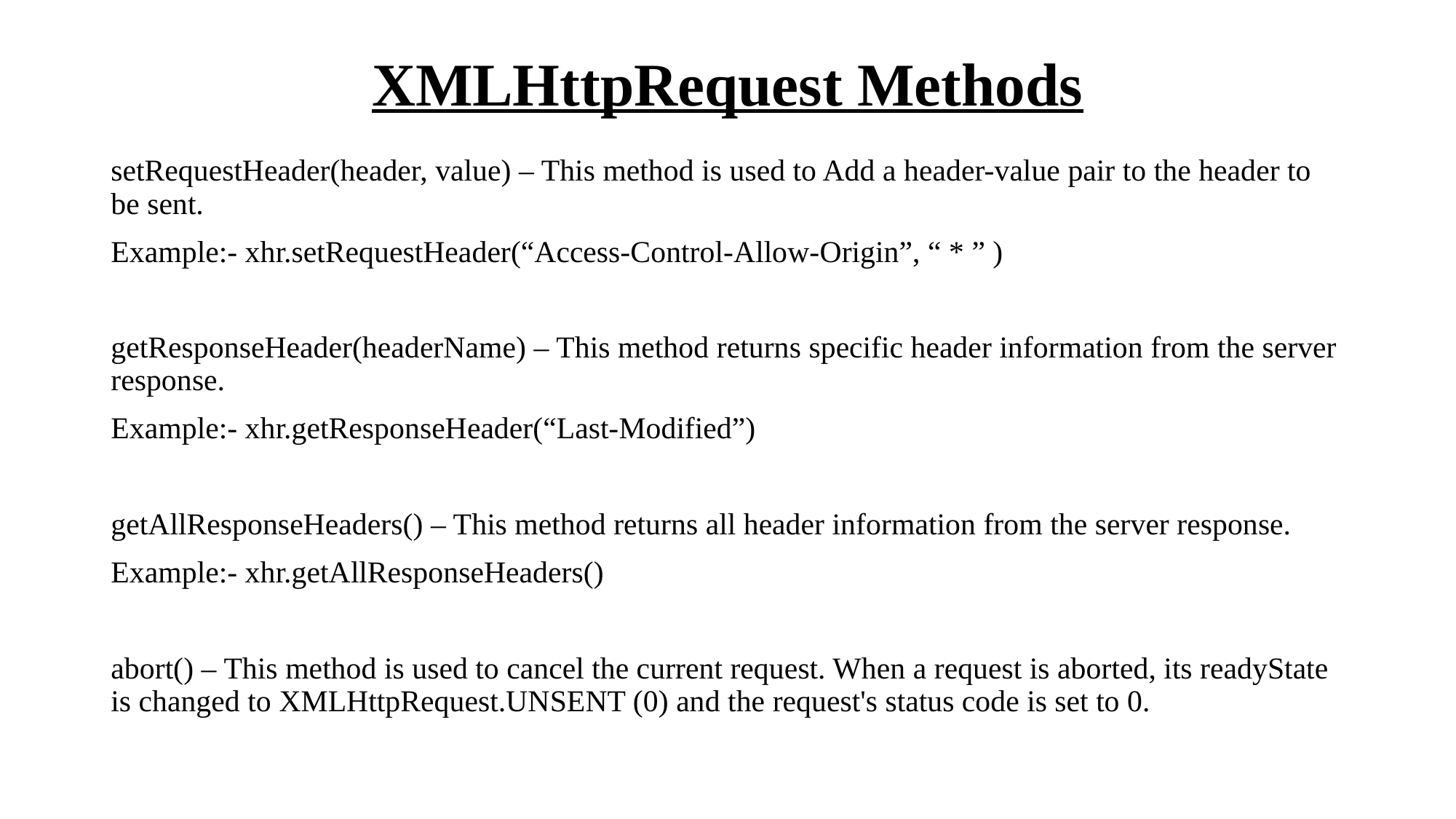

# XMLHttpRequest Methods
setRequestHeader(header, value) – This method is used to Add a header-value pair to the header to be sent.
Example:- xhr.setRequestHeader(“Access-Control-Allow-Origin”, “ * ” )

getResponseHeader(headerName) – This method returns specific header information from the server response.
Example:- xhr.getResponseHeader(“Last-Modified”)

getAllResponseHeaders() – This method returns all header information from the server response.
Example:- xhr.getAllResponseHeaders()

abort() – This method is used to cancel the current request. When a request is aborted, its readyState is changed to XMLHttpRequest.UNSENT (0) and the request's status code is set to 0.